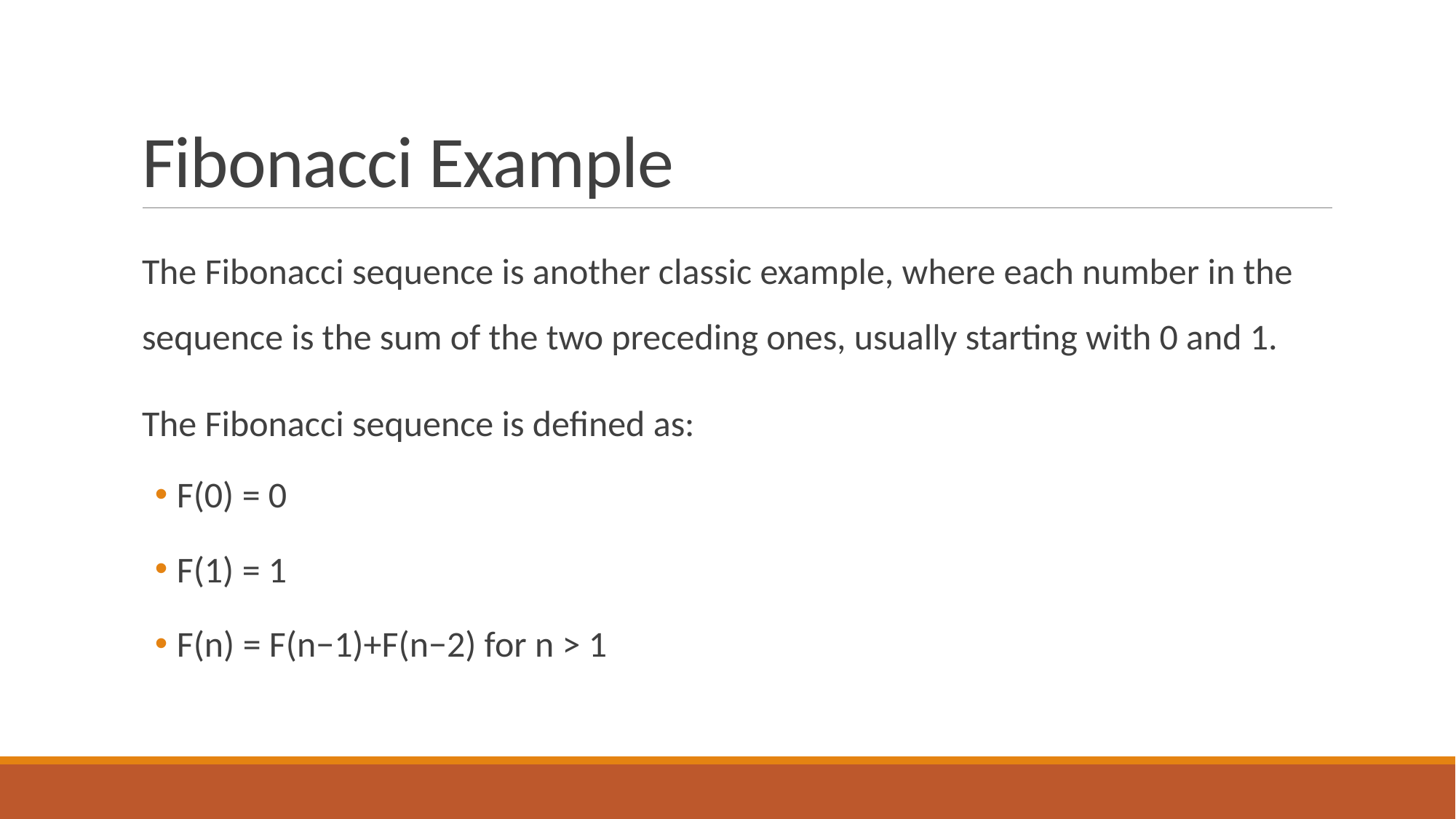

# Fibonacci Example
The Fibonacci sequence is another classic example, where each number in the sequence is the sum of the two preceding ones, usually starting with 0 and 1.
The Fibonacci sequence is defined as:
F(0) = 0
F(1) = 1
F(n) = F(n−1)+F(n−2) for n > 1